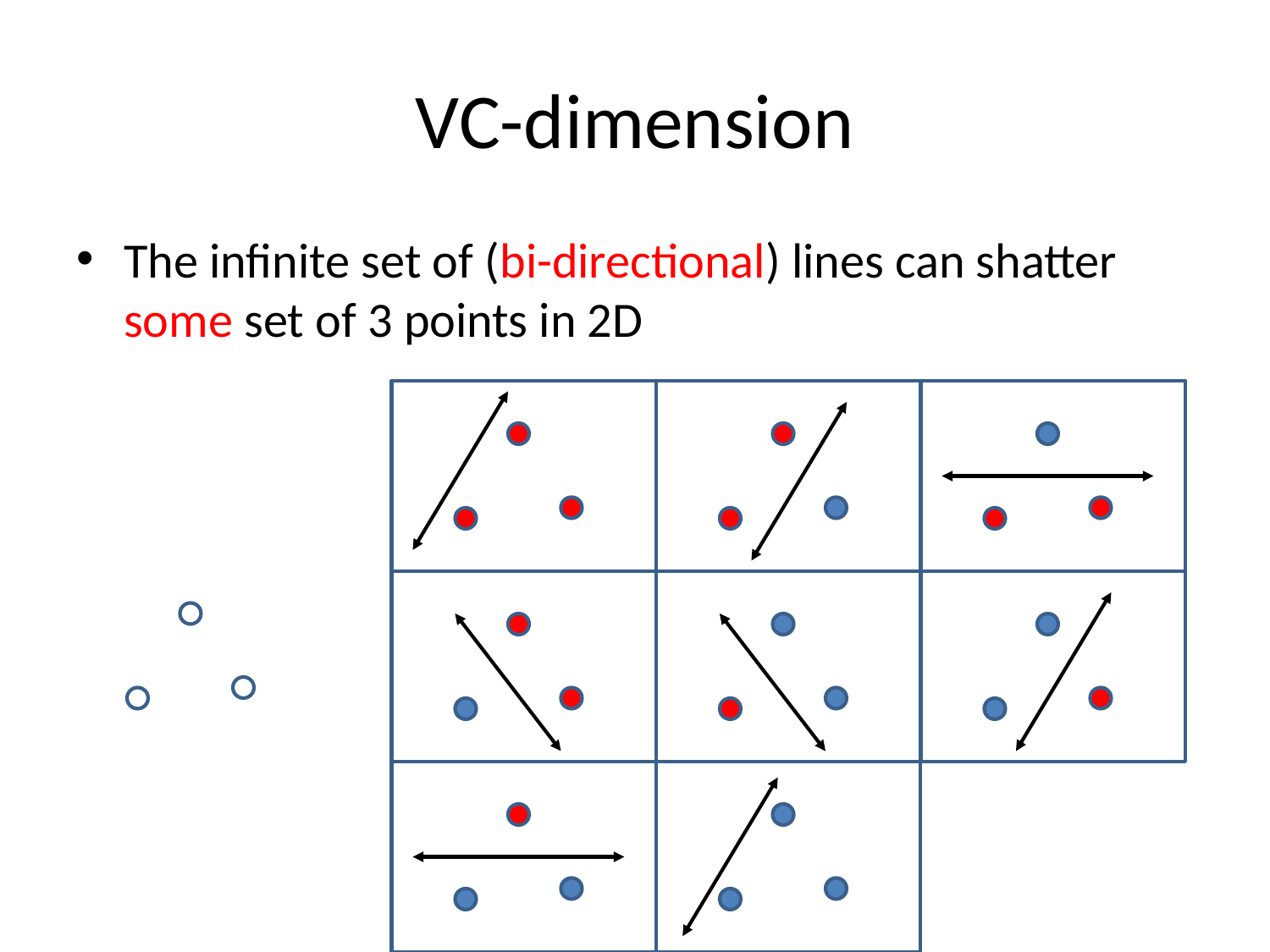

# VC-dimension
The infinite set of (bi-directional) lines can shatter some set of 3 points in 2D